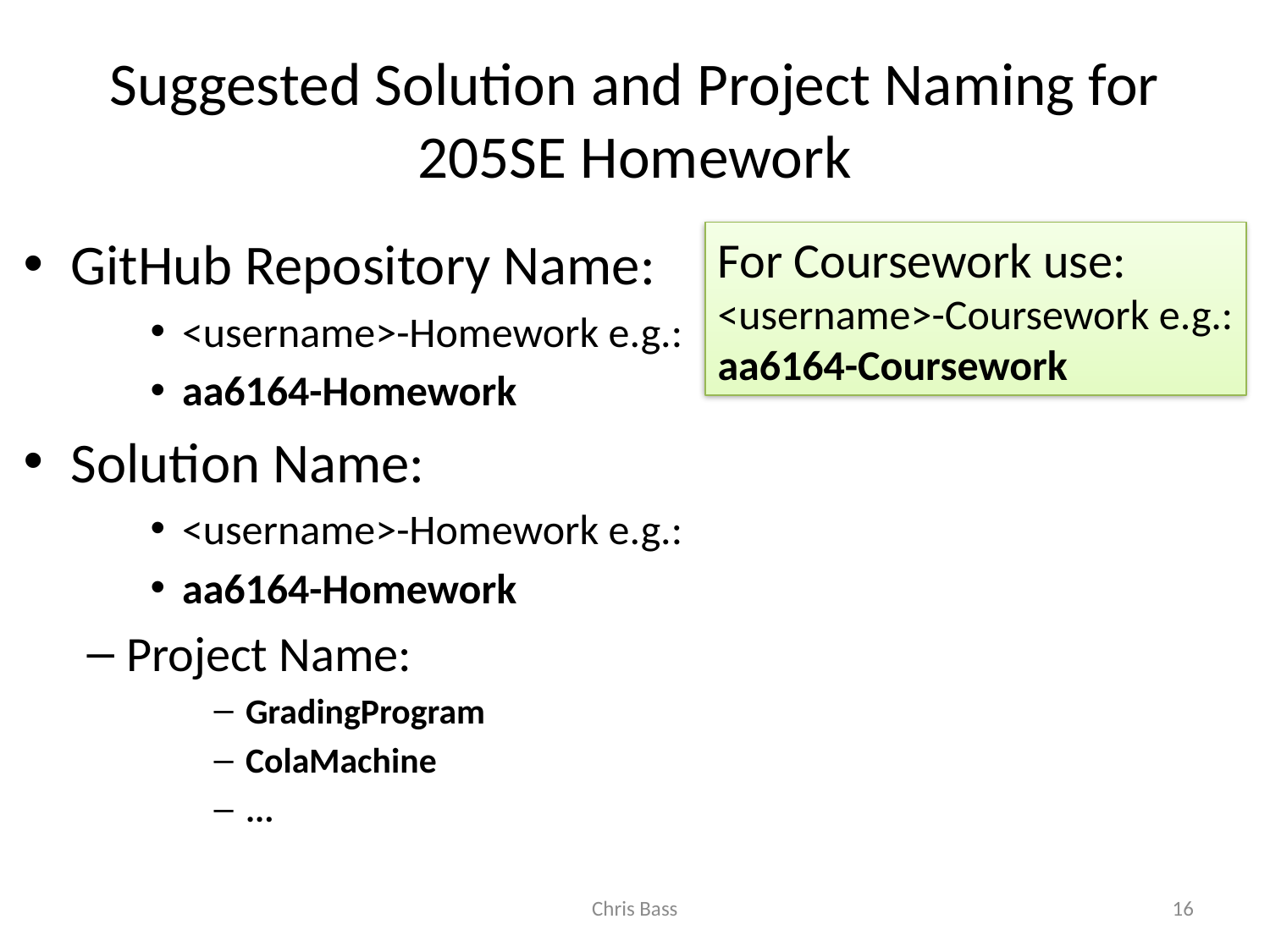

# Suggested Solution and Project Naming for 205SE Homework
GitHub Repository Name:
<username>-Homework e.g.:
aa6164-Homework
Solution Name:
<username>-Homework e.g.:
aa6164-Homework
Project Name:
GradingProgram
ColaMachine
...
For Coursework use:
<username>-Coursework e.g.:
aa6164-Coursework
Chris Bass
16